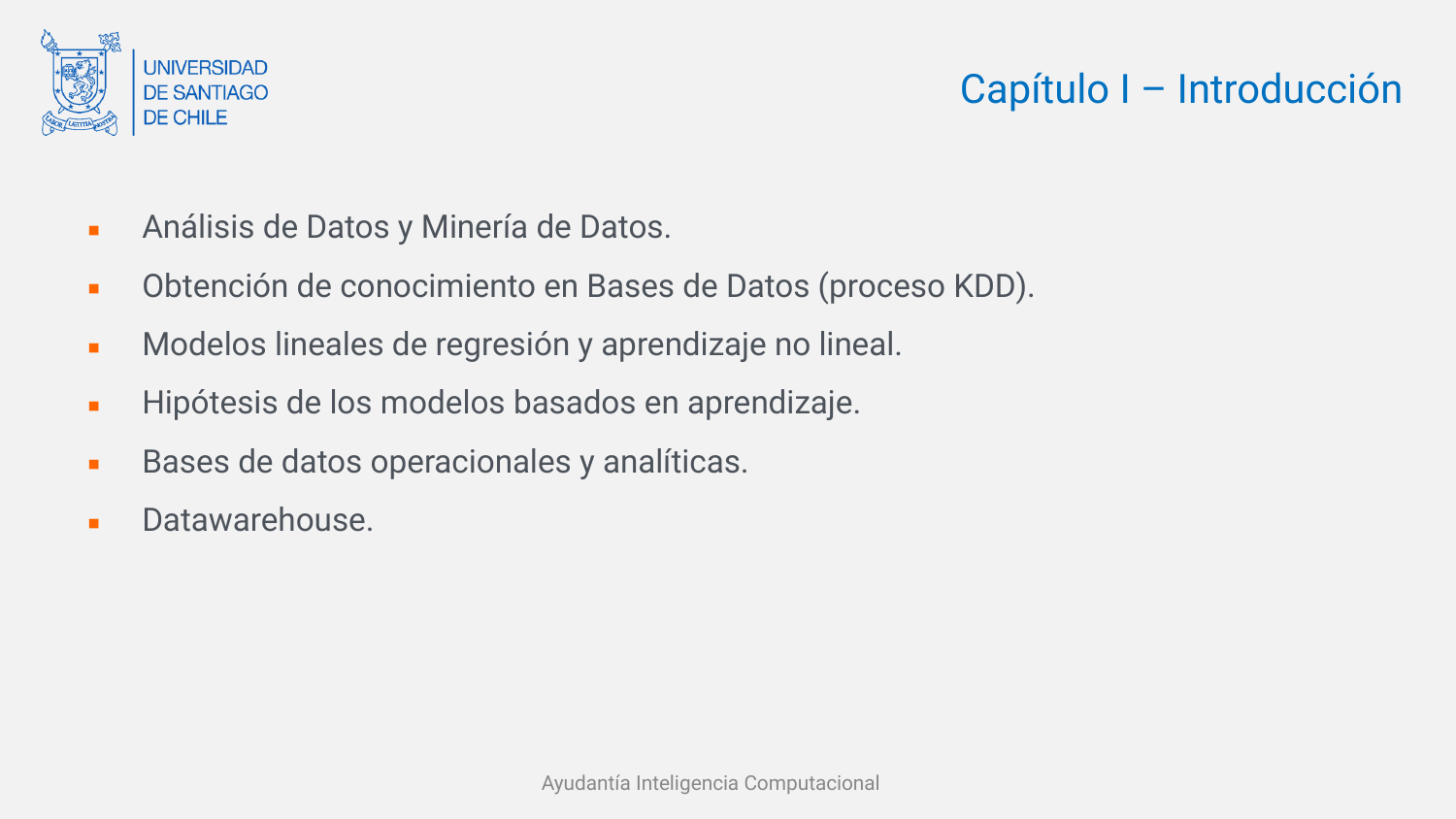

# Capítulo I – Introducción
Análisis de Datos y Minería de Datos.
Obtención de conocimiento en Bases de Datos (proceso KDD).
Modelos lineales de regresión y aprendizaje no lineal.
Hipótesis de los modelos basados en aprendizaje.
Bases de datos operacionales y analíticas.
Datawarehouse.
Ayudantía Inteligencia Computacional